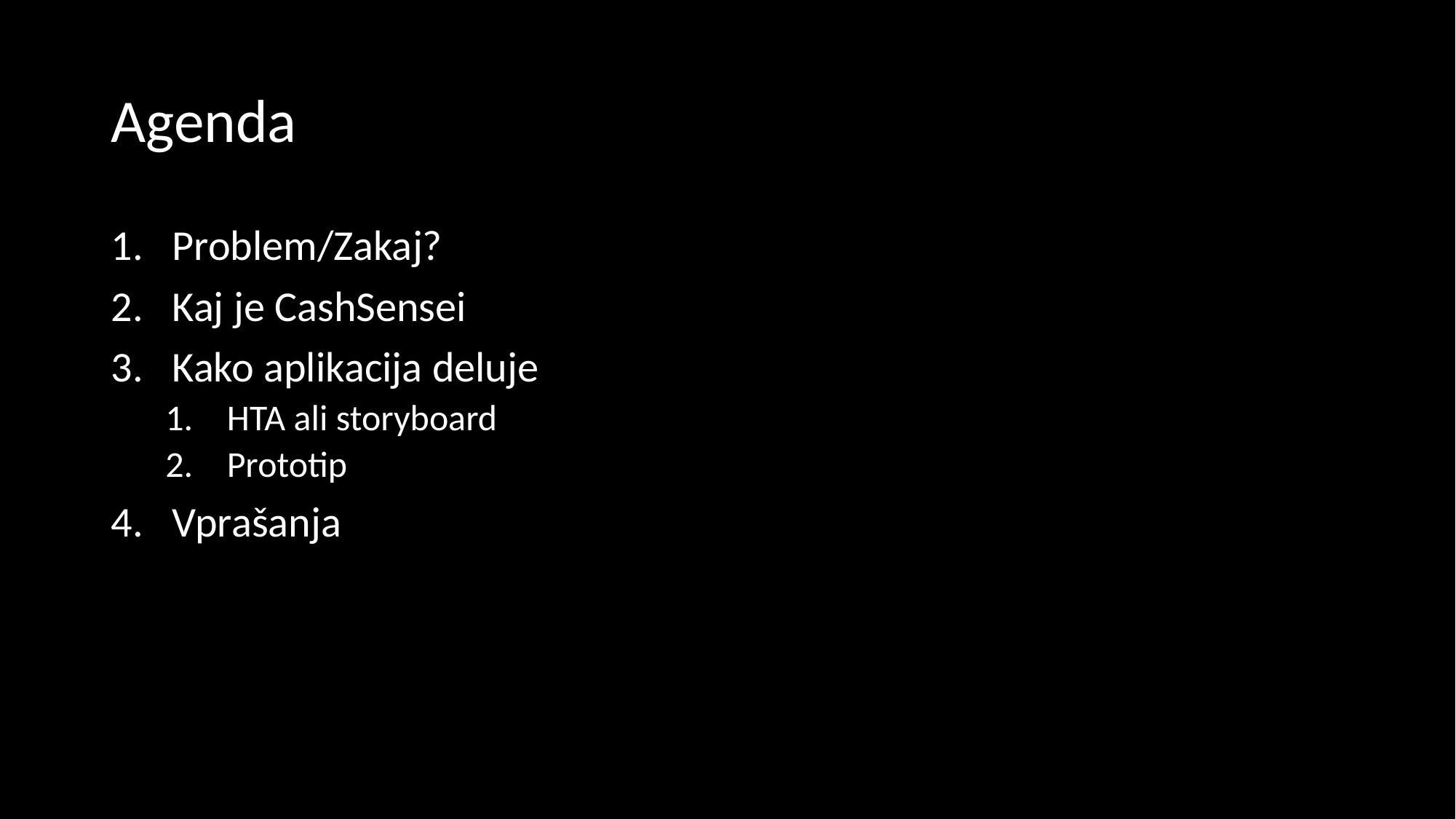

# Agenda
Problem/Zakaj?
Kaj je CashSensei
Kako aplikacija deluje
HTA ali storyboard
Prototip
Vprašanja